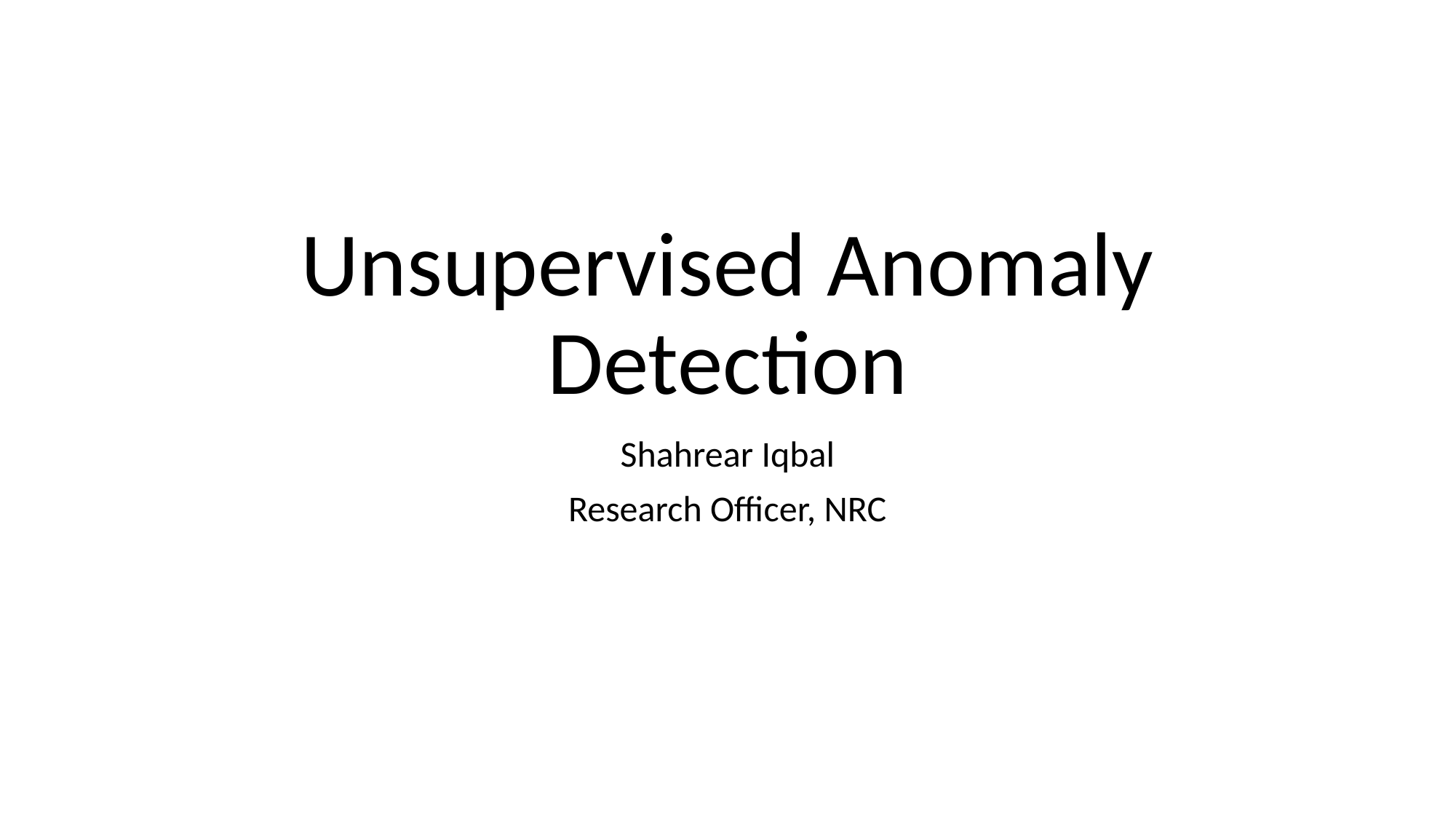

# Unsupervised Anomaly Detection
Shahrear Iqbal
Research Officer, NRC